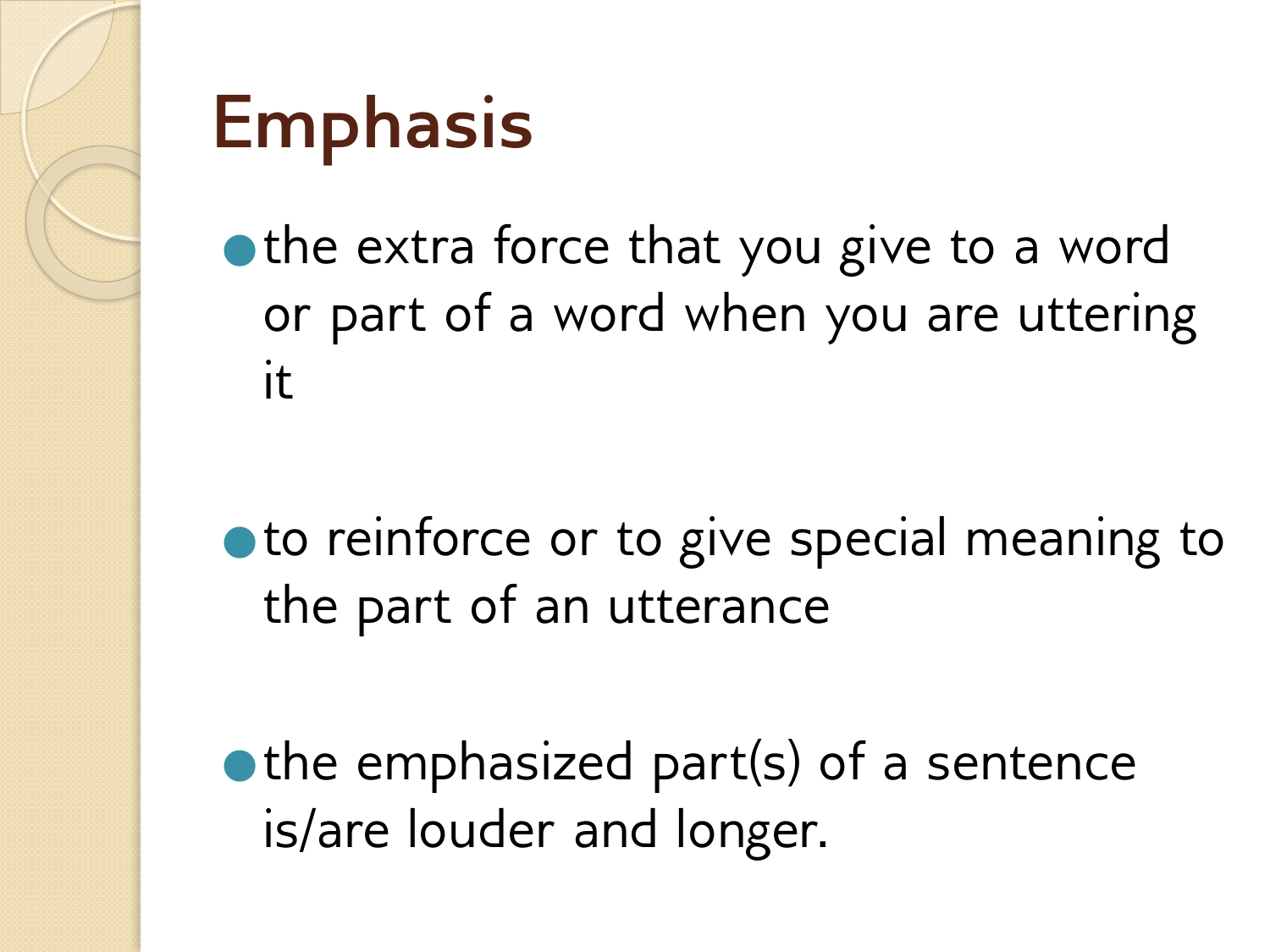

# Emphasis
the extra force that you give to a word or part of a word when you are uttering it

to reinforce or to give special meaning to the part of an utterance

the emphasized part(s) of a sentence is/are louder and longer.